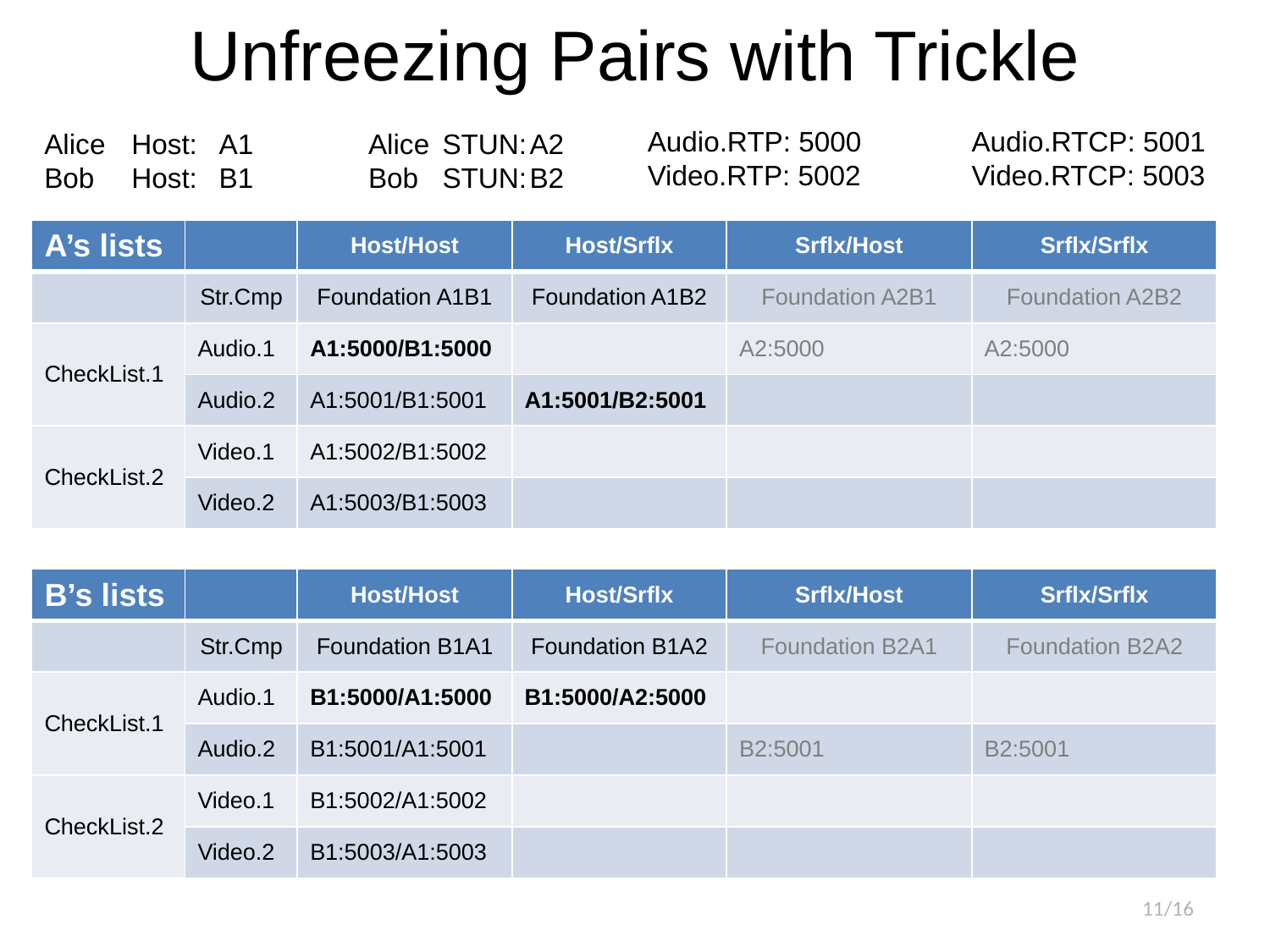

# Unfreezing Pairs with Trickle
Audio.RTP: 5000	Audio.RTCP: 5001
Video.RTP: 5002	Video.RTCP: 5003
Alice 	Host:	A1	Alice	STUN:	A2
Bob	Host:	B1	Bob 	STUN:	B2
| A’s lists |  | Host/Host | Host/Srflx | Srflx/Host | Srflx/Srflx |
| --- | --- | --- | --- | --- | --- |
|  | Str.Cmp | Foundation A1B1 | Foundation A1B2 | Foundation A2B1 | Foundation A2B2 |
| CheckList.1 | Audio.1 | A1:5000/B1:5000 |  | A2:5000 | A2:5000 |
|  | Audio.2 | A1:5001/B1:5001 | A1:5001/B2:5001 |  |  |
| CheckList.2 | Video.1 | A1:5002/B1:5002 |  |  |  |
|  | Video.2 | A1:5003/B1:5003 |  |  |  |
| B’s lists |  | Host/Host | Host/Srflx | Srflx/Host | Srflx/Srflx |
| --- | --- | --- | --- | --- | --- |
|  | Str.Cmp | Foundation B1A1 | Foundation B1A2 | Foundation B2A1 | Foundation B2A2 |
| CheckList.1 | Audio.1 | B1:5000/A1:5000 | B1:5000/A2:5000 |  |  |
|  | Audio.2 | B1:5001/A1:5001 |  | B2:5001 | B2:5001 |
| CheckList.2 | Video.1 | B1:5002/A1:5002 |  |  |  |
|  | Video.2 | B1:5003/A1:5003 |  |  |  |
11/16